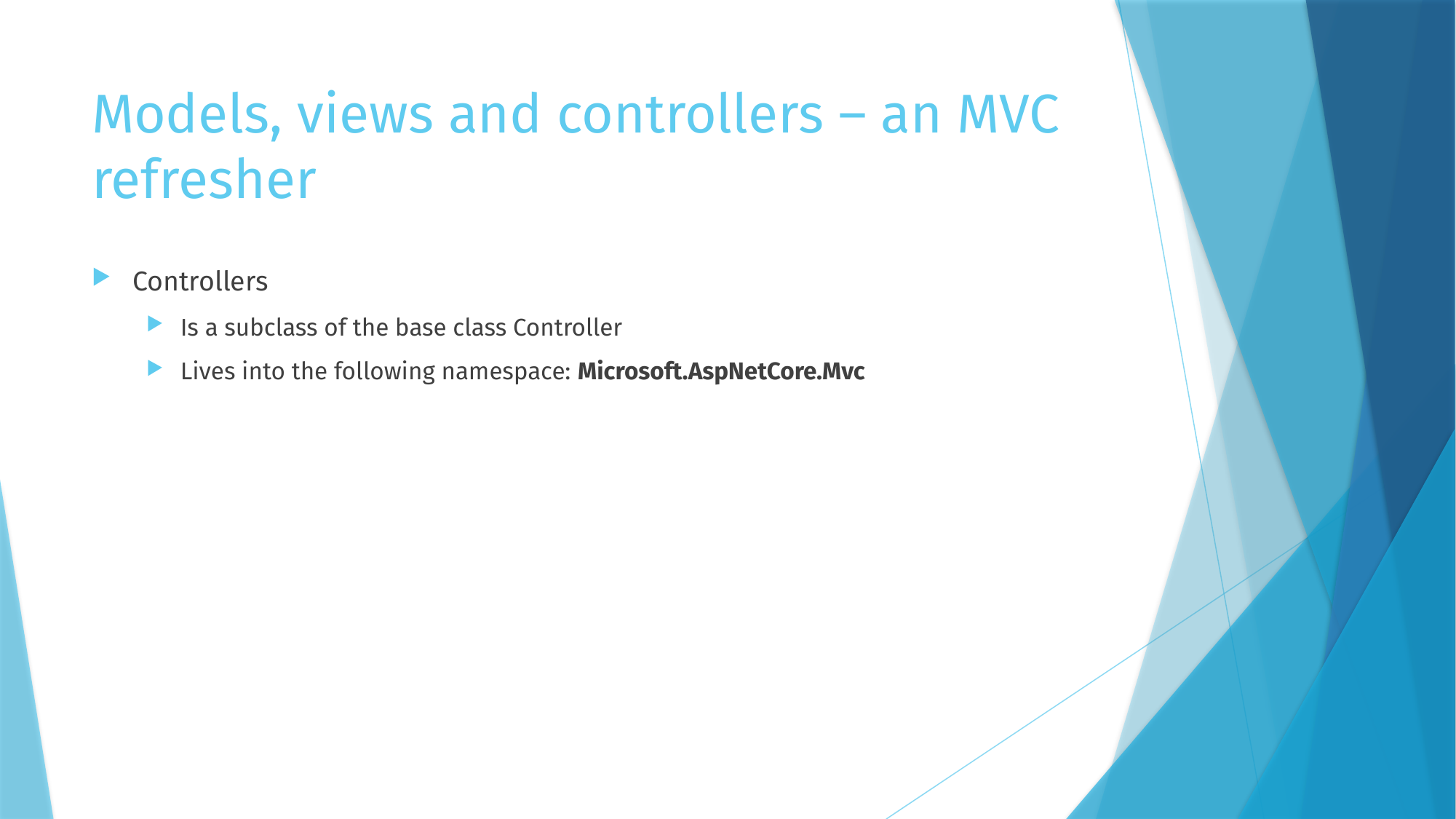

# Models, views and controllers – an MVC refresher
Controllers
Is a subclass of the base class Controller
Lives into the following namespace: Microsoft.AspNetCore.Mvc